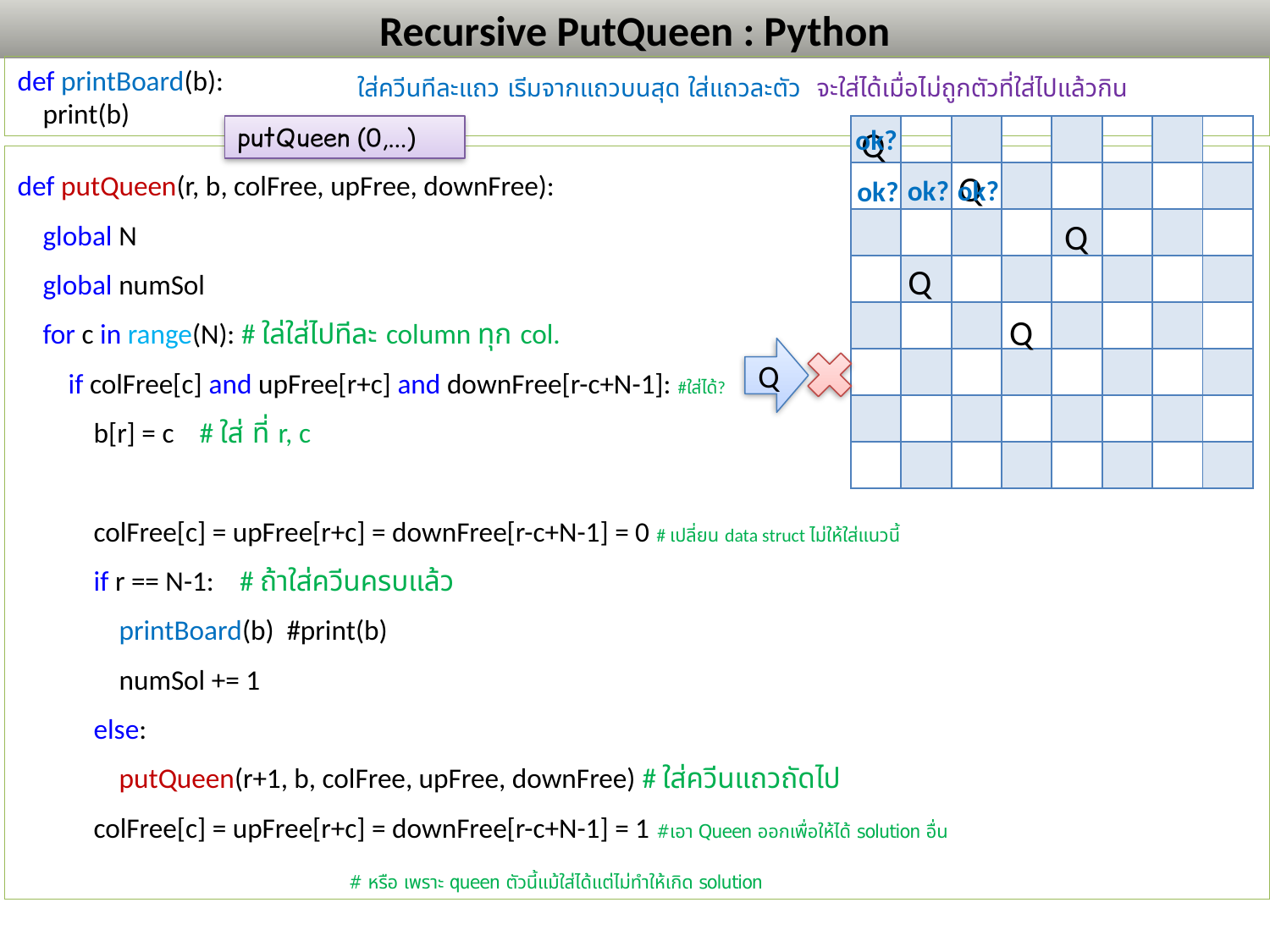

# Recursive PutQueen : Python
def printBoard(b):
    print(b)
ใส่ควีนทีละแถว เรีมจากแถวบนสุด ใส่แถวละตัว  จะใส่ได้เมื่อไม่ถูกตัวที่ใส่ไปแล้วกิน
putQueen (0,...)
ok?
Q
|  |  |  |  |  |  |  |  |
| --- | --- | --- | --- | --- | --- | --- | --- |
|  |  |  |  |  |  |  |  |
|  |  |  |  |  |  |  |  |
|  |  |  |  |  |  |  |  |
|  |  |  |  |  |  |  |  |
|  |  |  |  |  |  |  |  |
|  |  |  |  |  |  |  |  |
|  |  |  |  |  |  |  |  |
def putQueen(r, b, colFree, upFree, downFree):
    global N
    global numSol
    for c in range(N): # ใล่ใส่ไปทีละ column ทุก col.
        if colFree[c] and upFree[r+c] and downFree[r-c+N-1]: #ใส่ได้?
            b[r] = c    # ใส่ ที่ r, c

            colFree[c] = upFree[r+c] = downFree[r-c+N-1] = 0 # เปลี่ยน data struct ไม่ให้ใส่แนวนี้
            if r == N-1:    # ถ้าใส่ควีนครบแล้ว
                printBoard(b)  #print(b)
                numSol += 1
            else:
                putQueen(r+1, b, colFree, upFree, downFree) # ใส่ควีนแถวถัดไป
            colFree[c] = upFree[r+c] = downFree[r-c+N-1] = 1 #เอา Queen ออกเพื่อให้ได้ solution อื่น
                                                          # หรือ เพราะ queen ตัวนี้แม้ใส่ได้แต่ไม่ทำให้เกิด solution
Q
ok?
ok?
ok?
Q
Q
Q
Q